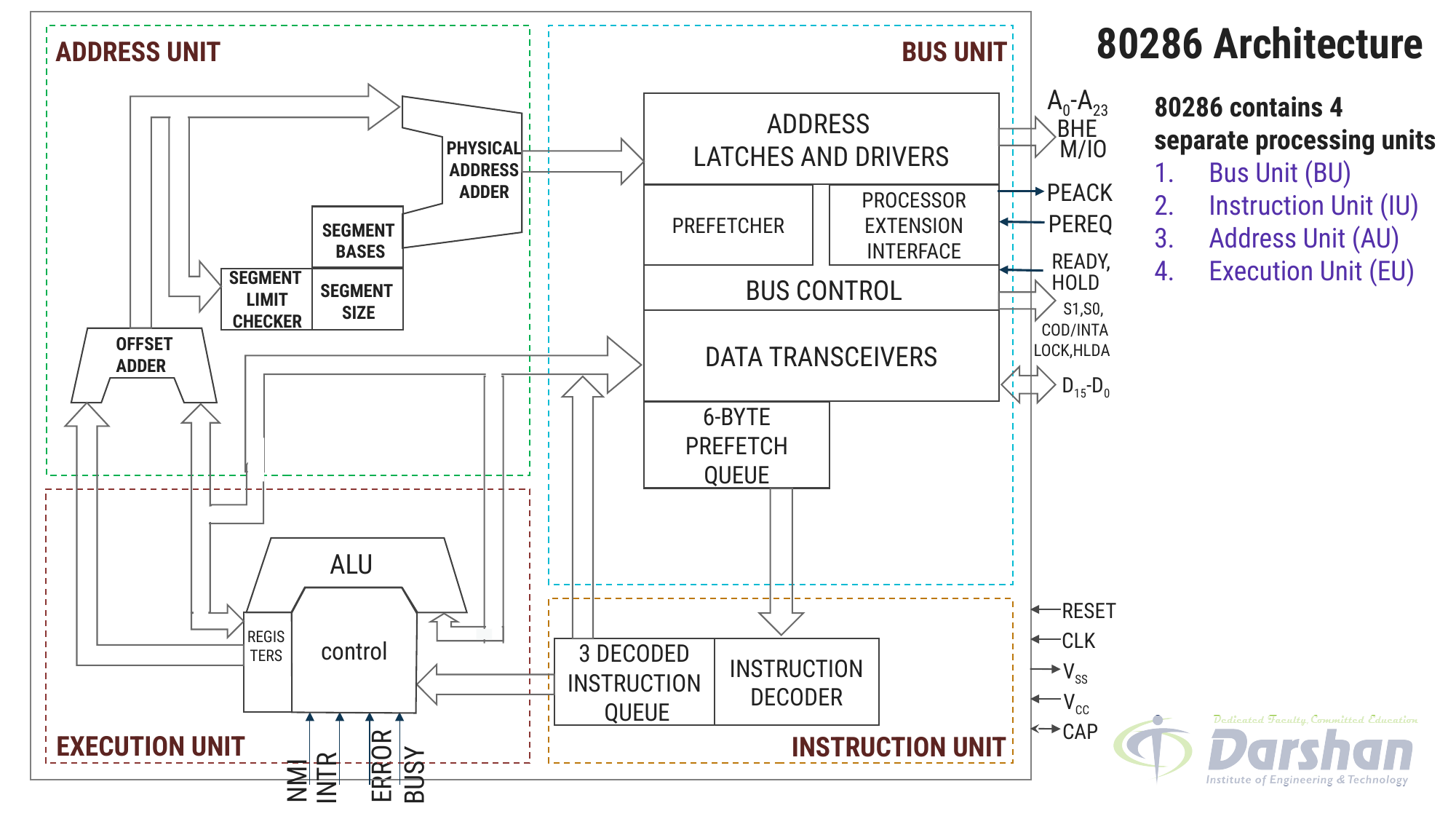

80286 Architecture

ADDRESS UNIT
BUS UNIT
A0-A23

80286 contains 4 separate processing units
Bus Unit (BU)
Instruction Unit (IU)
Address Unit (AU)
Execution Unit (EU)
ADDRESS
LATCHES AND DRIVERS
BHE

M/IO
PHYSICAL
ADDRESS
ADDER

PEACK

PREFETCHER
PROCESSOR
EXTENSION
INTERFACE

PEREQ

SEGMENT
BASES
READY,
SEGMENT
LIMIT
CHECKER
HOLD
BUS CONTROL

SEGMENT
SIZE

      S1,S0,
  COD/INTA
LOCK,HLDA
DATA TRANSCEIVERS
OFFSET
ADDER

D15-D0

6-BYTE PREFETCH QUEUE

ALU
control

RESET

REGIS
TERS
CLK

3 DECODED INSTRUCTION  QUEUE
INSTRUCTION DECODER

VSS

VCC
CAP
EXECUTION UNIT
INSTRUCTION UNIT
ERROR
BUSY
INTR
NMI